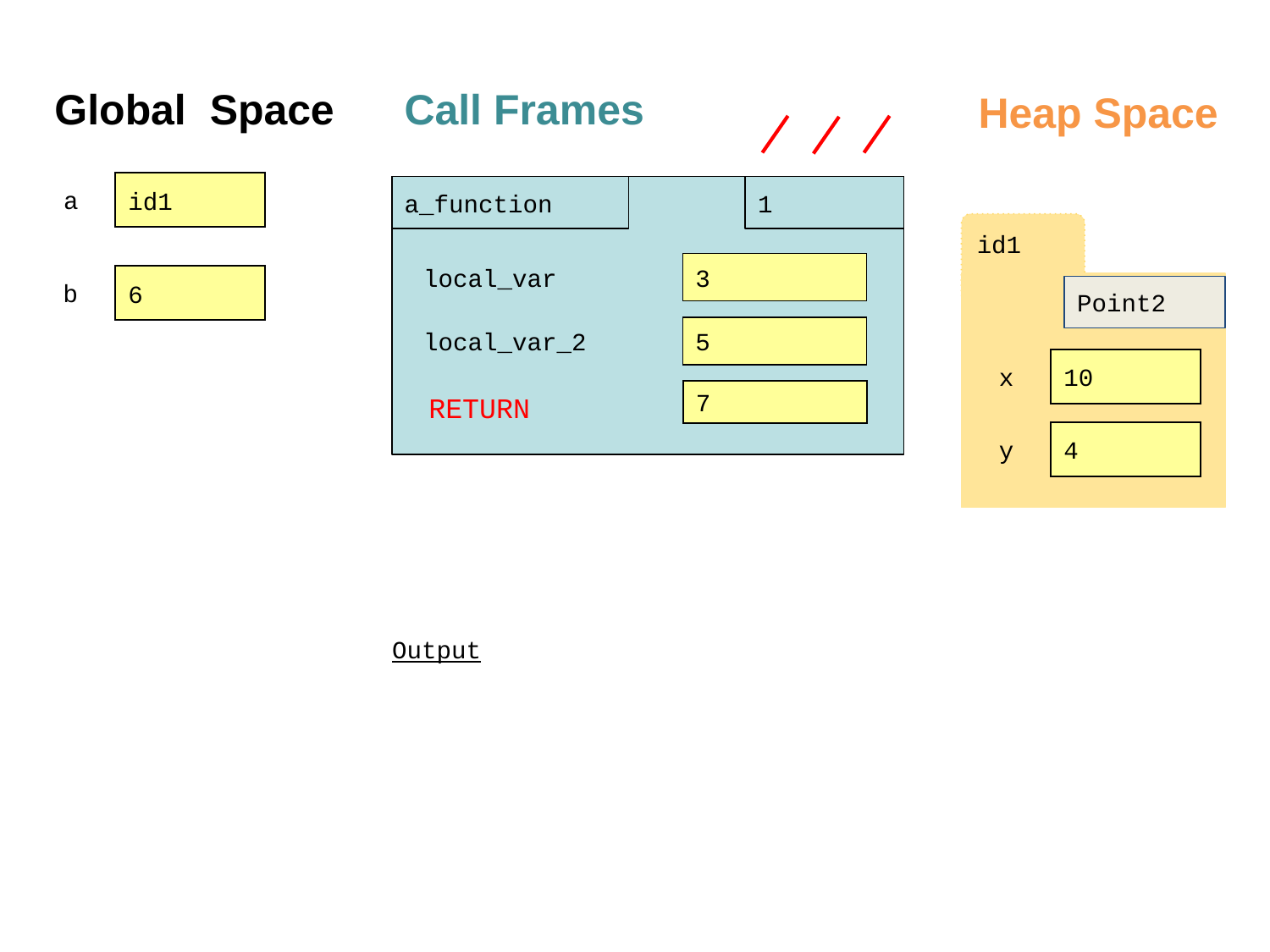

Heap Space
Global  Space
Call Frames
a
id1

a_function
1
id1
top_left
-1
local_var
3
b
6

Point2
local_var_2
5
x
10
7
RETURN
y
4
Output